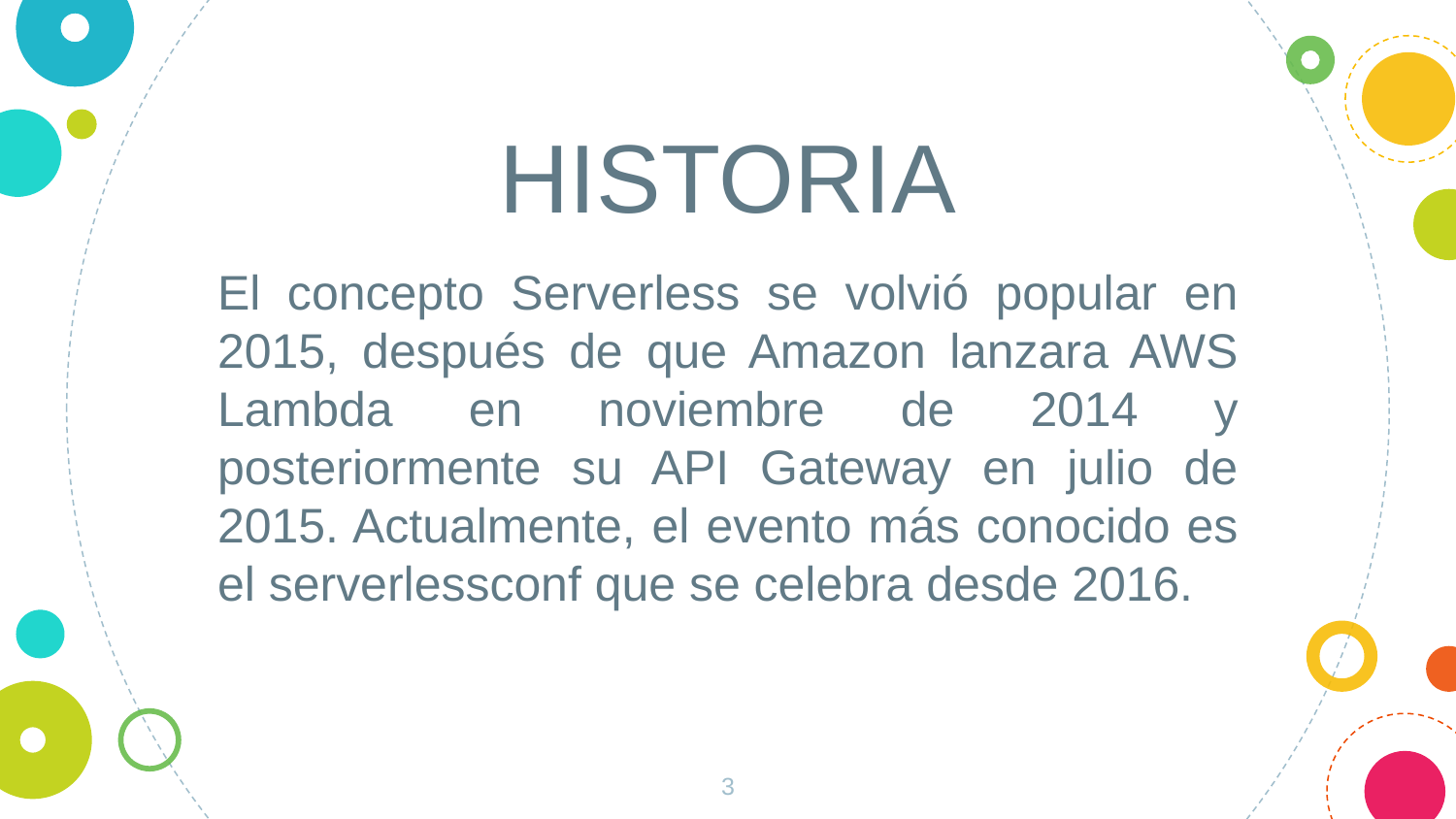

HISTORIA
El concepto Serverless se volvió popular en 2015, después de que Amazon lanzara AWS Lambda en noviembre de 2014 y posteriormente su API Gateway en julio de 2015. Actualmente, el evento más conocido es el serverlessconf que se celebra desde 2016.
3